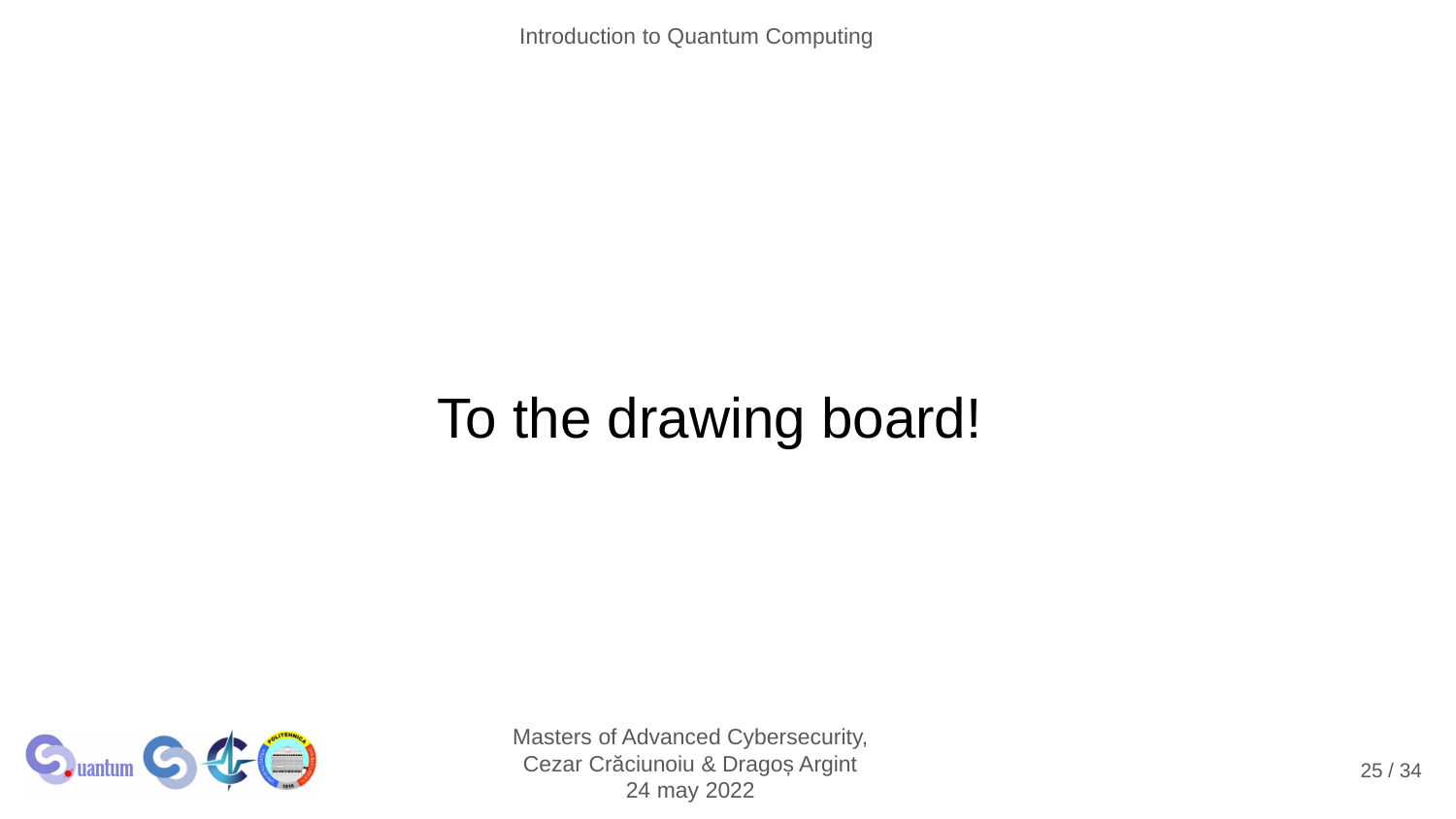

To the drawing board!
25 / 34